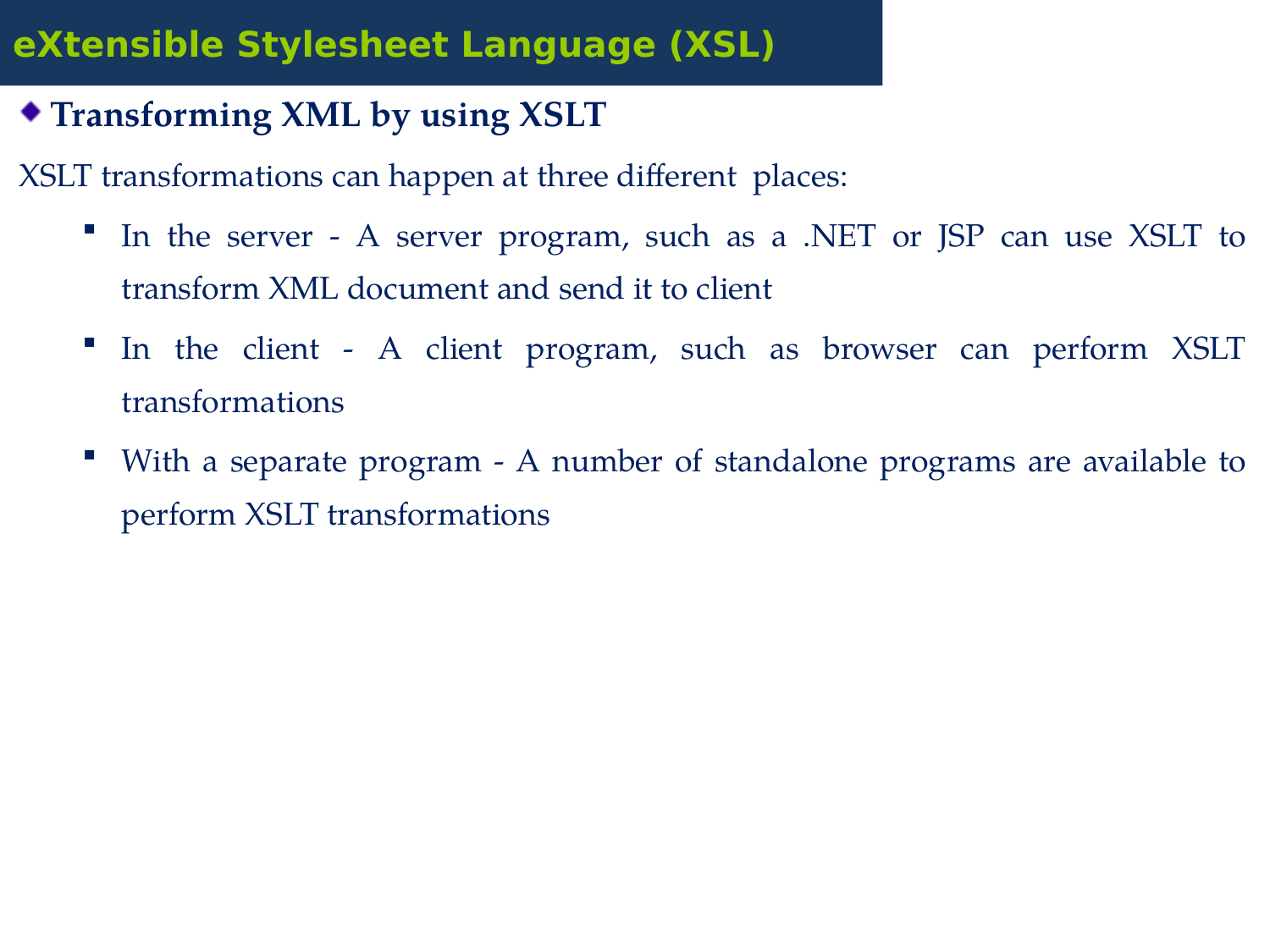

# eXtensible Stylesheet Language (XSL)
Transforming XML by using XSLT
XSLT transformations can happen at three different  places:
In the server - A server program, such as a .NET or JSP can use XSLT to transform XML document and send it to client
In the client - A client program, such as browser can perform XSLT transformations
With a separate program - A number of standalone programs are available to perform XSLT transformations